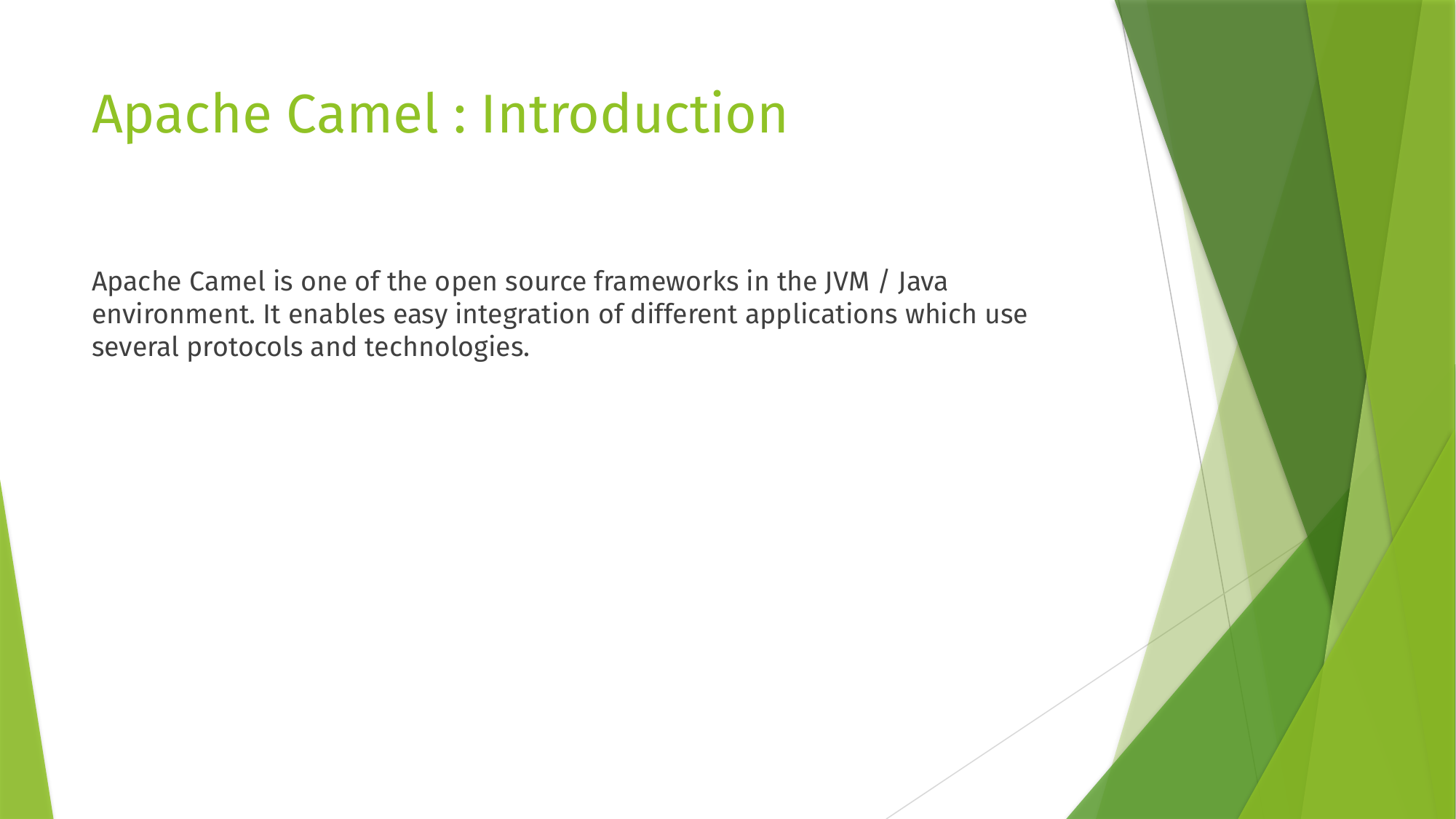

# Apache Camel : Introduction
Apache Camel is one of the open source frameworks in the JVM / Java environment. It enables easy integration of different applications which use several protocols and technologies.